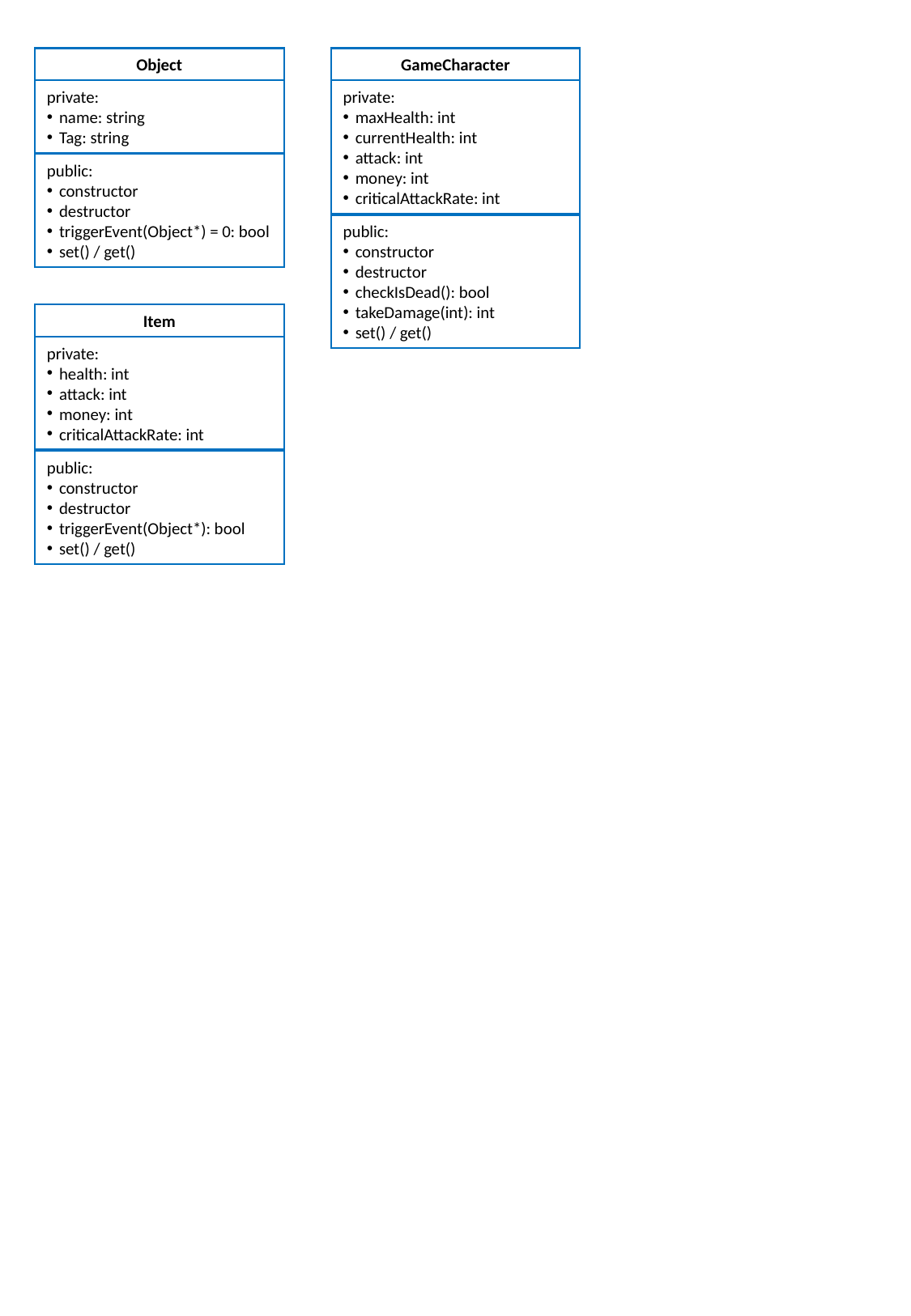

Object
private:
name: string
Tag: string
public:
constructor
destructor
triggerEvent(Object*) = 0: bool
set() / get()
GameCharacter
private:
maxHealth: int
currentHealth: int
attack: int
money: int
criticalAttackRate: int
public:
constructor
destructor
checkIsDead(): bool
takeDamage(int): int
set() / get()
Item
private:
health: int
attack: int
money: int
criticalAttackRate: int
public:
constructor
destructor
triggerEvent(Object*): bool
set() / get()